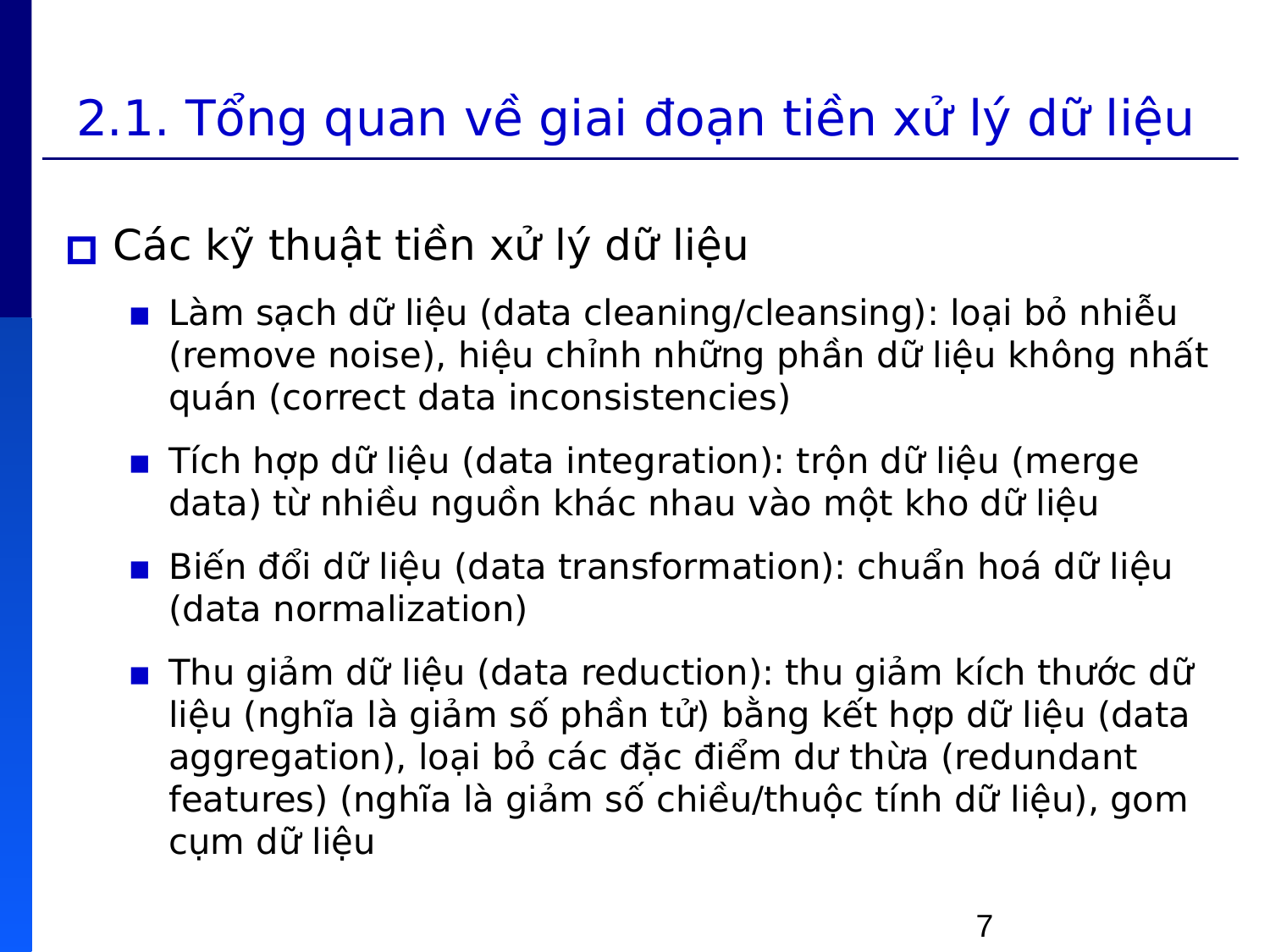

# 2.1. Tổng quan về giai đoạn tiền xử lý dữ liệu
Các kỹ thuật tiền xử lý dữ liệu
Làm sạch dữ liệu (data cleaning/cleansing): loại bỏ nhiễu (remove noise), hiệu chỉnh những phần dữ liệu không nhất quán (correct data inconsistencies)
Tích hợp dữ liệu (data integration): trộn dữ liệu (merge data) từ nhiều nguồn khác nhau vào một kho dữ liệu
Biến đổi dữ liệu (data transformation): chuẩn hoá dữ liệu (data normalization)
Thu giảm dữ liệu (data reduction): thu giảm kích thước dữ liệu (nghĩa là giảm số phần tử) bằng kết hợp dữ liệu (data aggregation), loại bỏ các đặc điểm dư thừa (redundant features) (nghĩa là giảm số chiều/thuộc tính dữ liệu), gom cụm dữ liệu
7